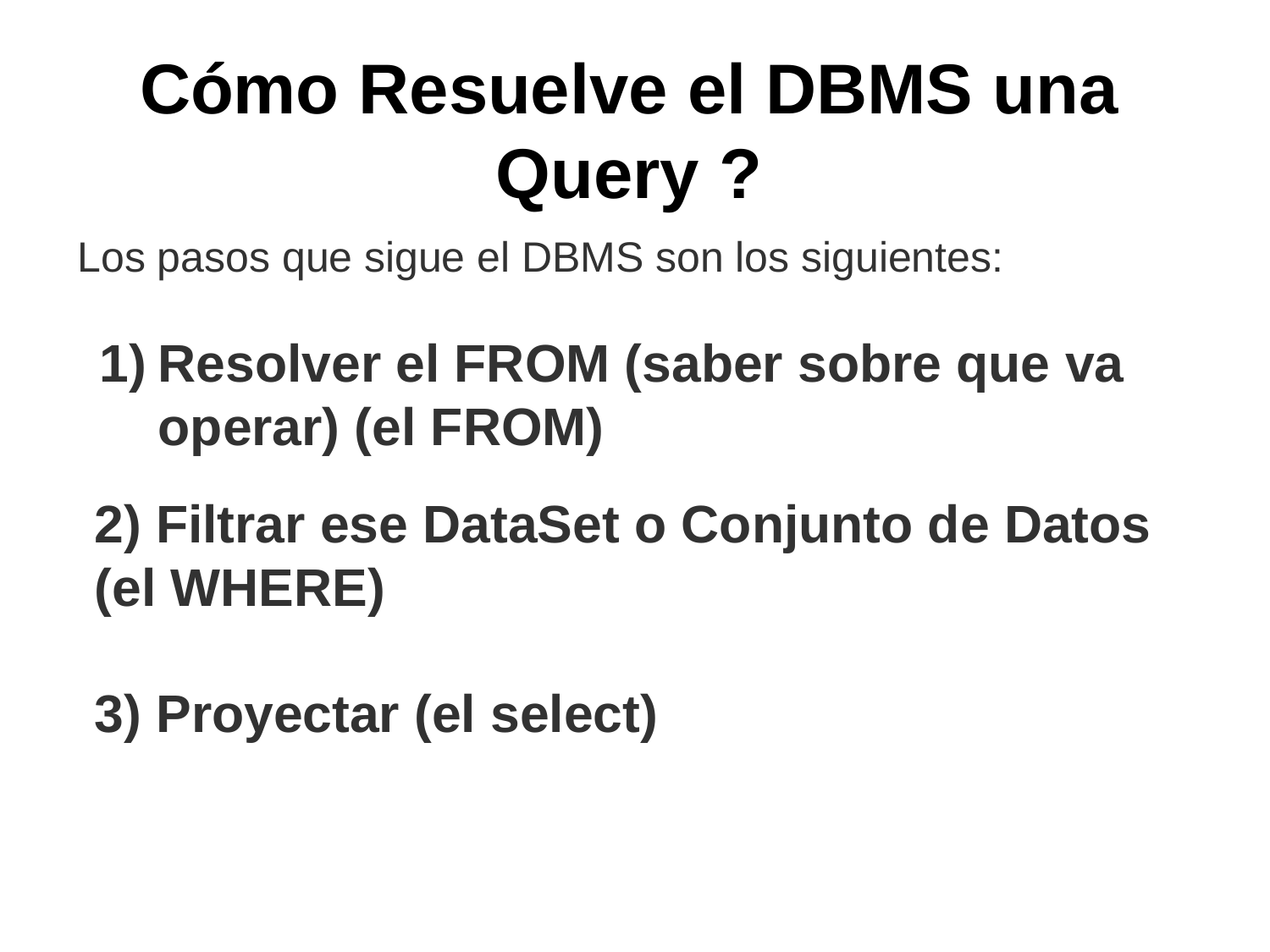

# Cómo Resuelve el DBMS una Query ?
Los pasos que sigue el DBMS son los siguientes:

Resolver el FROM (saber sobre que va operar) (el FROM)
2) Filtrar ese DataSet o Conjunto de Datos
(el WHERE)
3) Proyectar (el select)